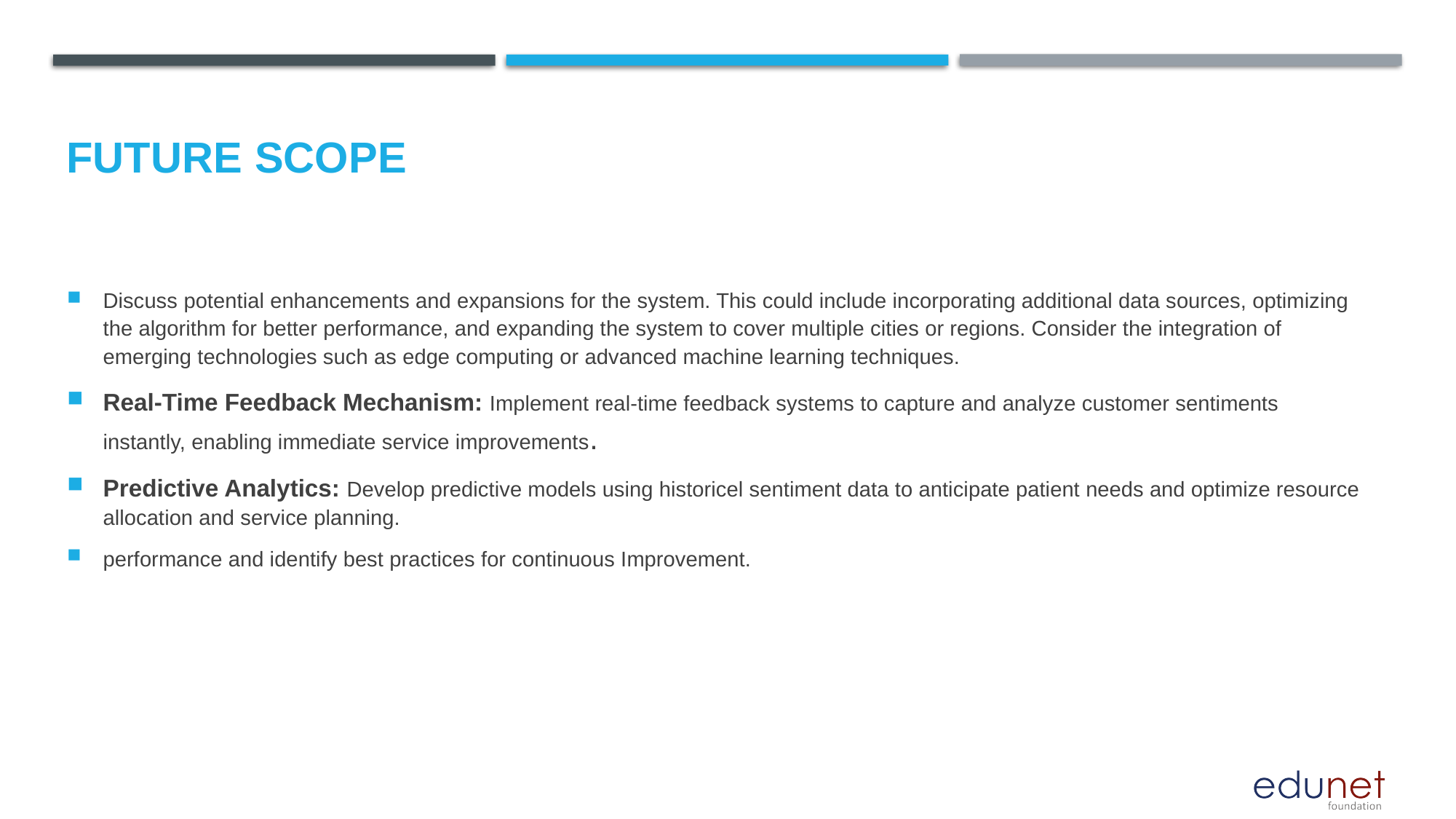

Future scope

Discuss potential enhancements and expansions for the system. This could include incorporating additional data sources, optimizing the algorithm for better performance, and expanding the system to cover multiple cities or regions. Consider the integration of emerging technologies such as edge computing or advanced machine learning techniques.
Real-Time Feedback Mechanism: Implement real-time feedback systems to capture and analyze customer sentiments instantly, enabling immediate service improvements.
Predictive Analytics: Develop predictive models using historicel sentiment data to anticipate patient needs and optimize resource allocation and service planning.
performance and identify best practices for continuous Improvement.